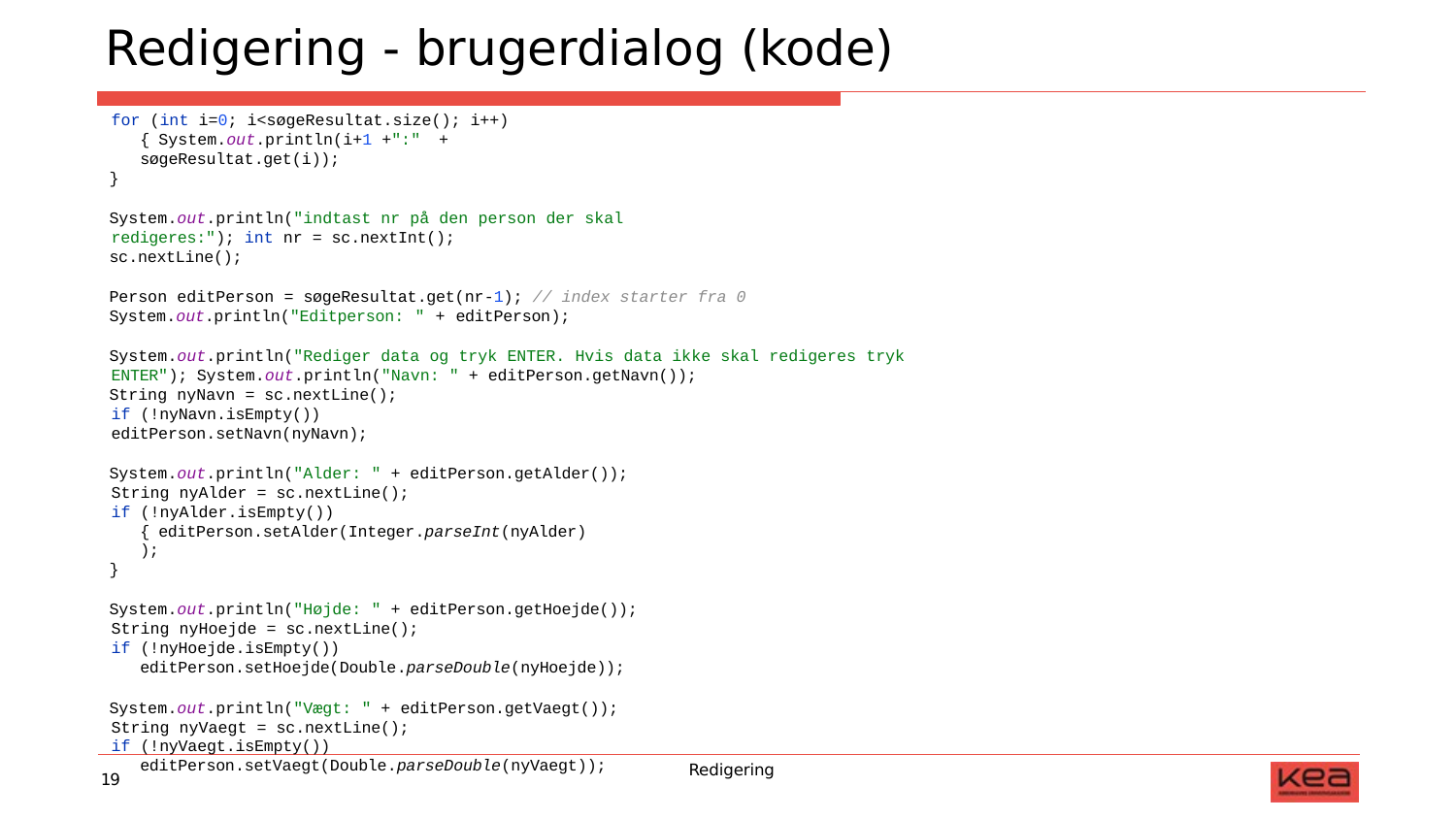

# Redigering - brugerdialog (kode)
for (int i=0; i<søgeResultat.size(); i++) { System.out.println(i+1 +":" + søgeResultat.get(i));
}

System.out.println("indtast nr på den person der skal redigeres:"); int nr = sc.nextInt();
sc.nextLine();

Person editPerson = søgeResultat.get(nr-1); // index starter fra 0
System.out.println("Editperson: " + editPerson);

System.out.println("Rediger data og tryk ENTER. Hvis data ikke skal redigeres tryk ENTER"); System.out.println("Navn: " + editPerson.getNavn());
String nyNavn = sc.nextLine(); if (!nyNavn.isEmpty())
editPerson.setNavn(nyNavn);

System.out.println("Alder: " + editPerson.getAlder()); String nyAlder = sc.nextLine();
if (!nyAlder.isEmpty()) { editPerson.setAlder(Integer.parseInt(nyAlder));
}

System.out.println("Højde: " + editPerson.getHoejde()); String nyHoejde = sc.nextLine();
if (!nyHoejde.isEmpty()) editPerson.setHoejde(Double.parseDouble(nyHoejde));

System.out.println("Vægt: " + editPerson.getVaegt()); String nyVaegt = sc.nextLine();
if (!nyVaegt.isEmpty()) editPerson.setVaegt(Double.parseDouble(nyVaegt));
Redigering
19